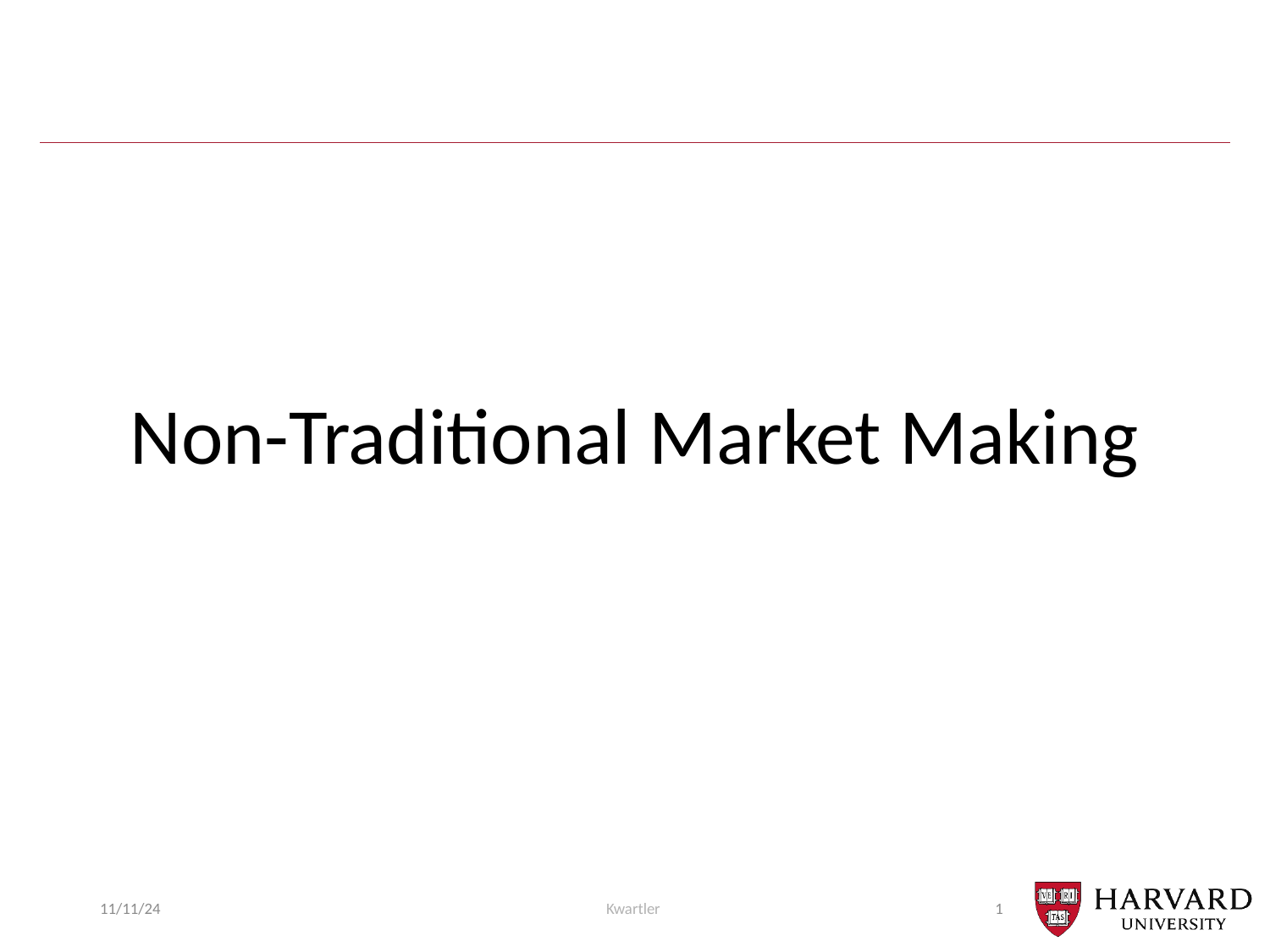

# Non-Traditional Market Making

11/11/24
Kwartler
1